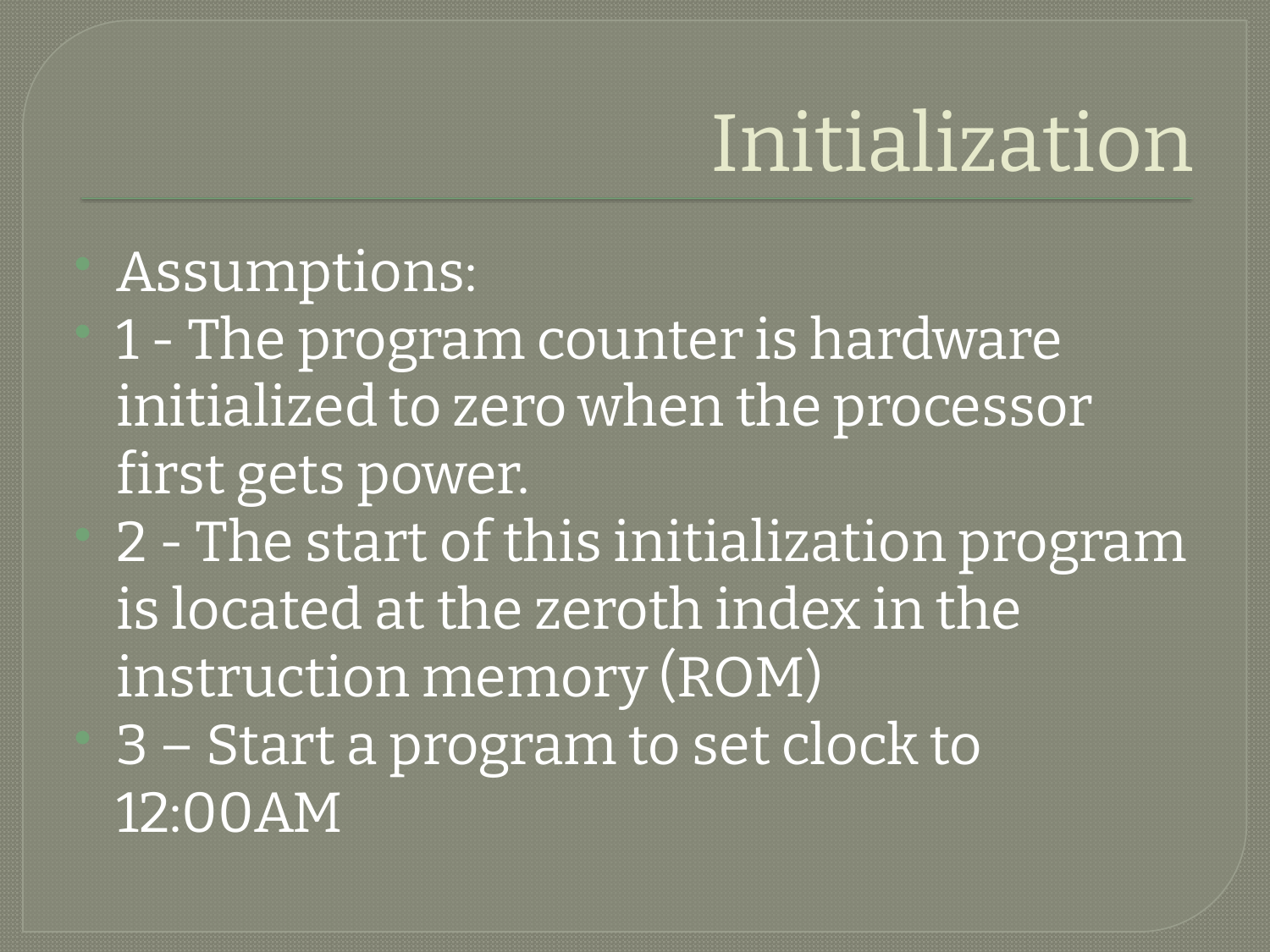

# Initialization
Assumptions:
1 - The program counter is hardware initialized to zero when the processor first gets power.
2 - The start of this initialization program is located at the zeroth index in the instruction memory (ROM)
3 – Start a program to set clock to 12:00AM